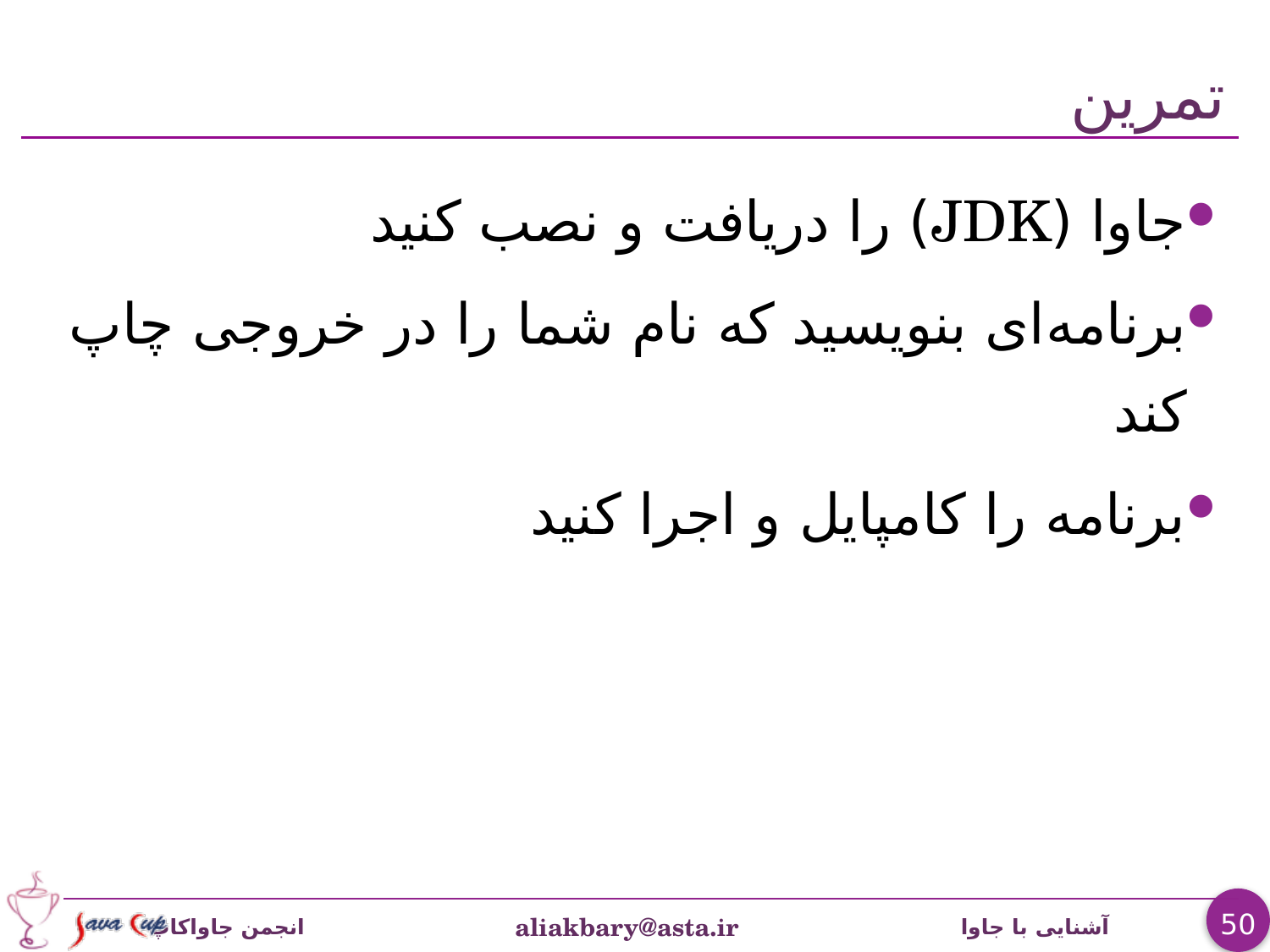

# تمرين
جاوا (JDK) را دريافت و نصب کنید
برنامه‌ای بنويسيد که نام شما را در خروجی چاپ کند
برنامه را کامپايل و اجرا کنید